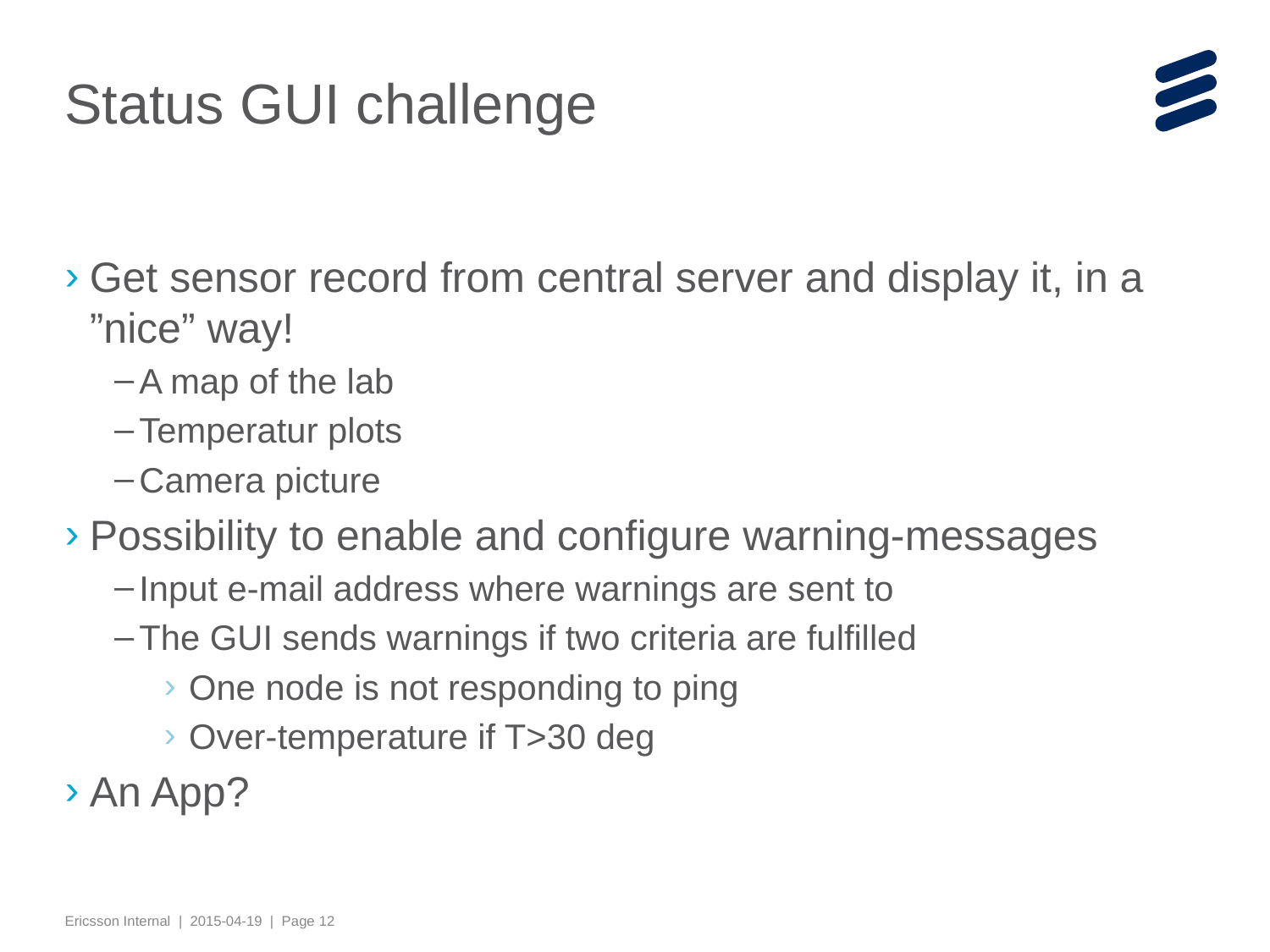

# Status GUI challenge
Get sensor record from central server and display it, in a ”nice” way!
A map of the lab
Temperatur plots
Camera picture
Possibility to enable and configure warning-messages
Input e-mail address where warnings are sent to
The GUI sends warnings if two criteria are fulfilled
One node is not responding to ping
Over-temperature if T>30 deg
An App?